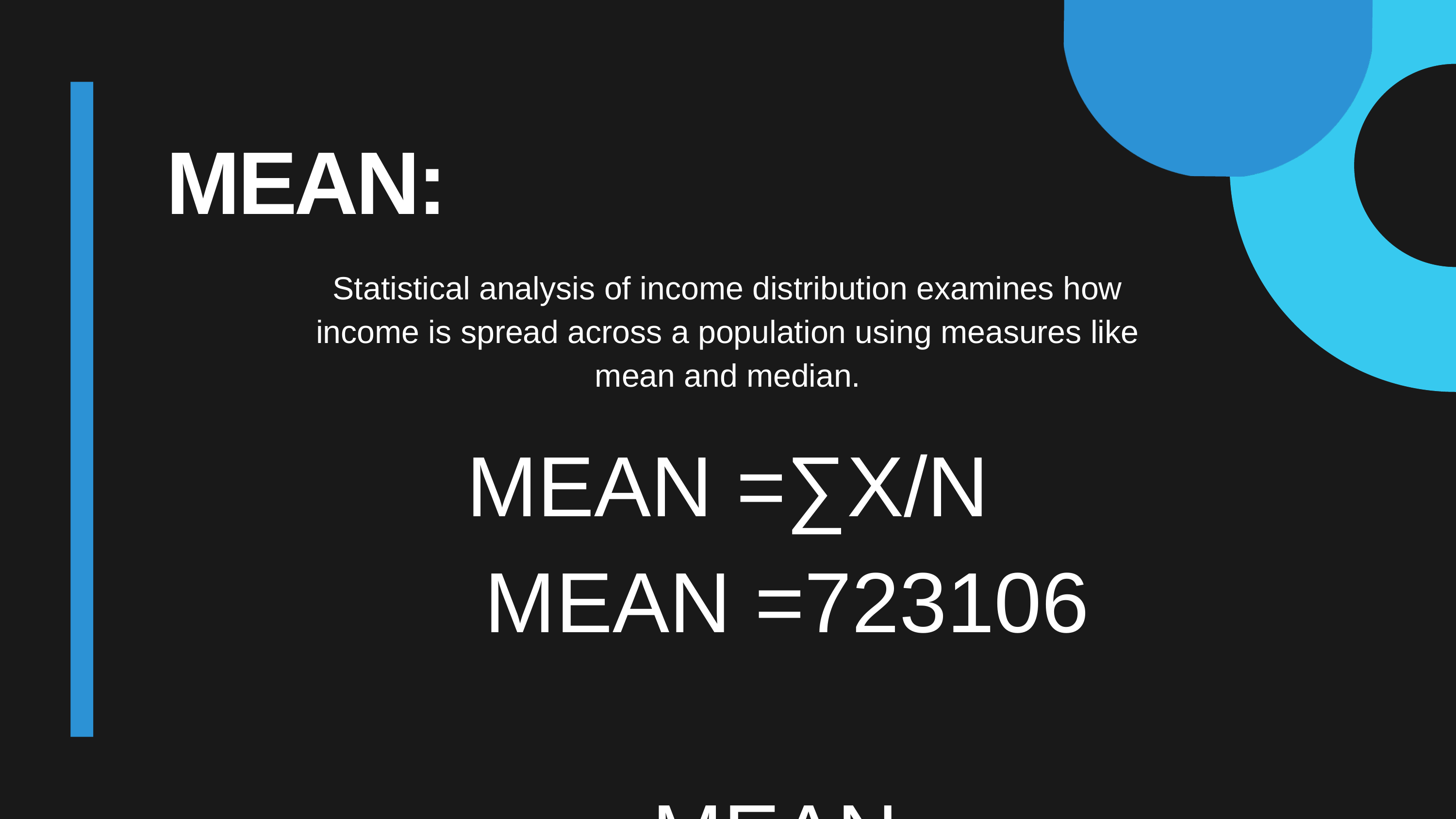

MEAN:
Statistical analysis of income distribution examines how income is spread across a population using measures like mean and median.
MEAN =∑X/N
      MEAN =723106
    MEAN =33,151.43